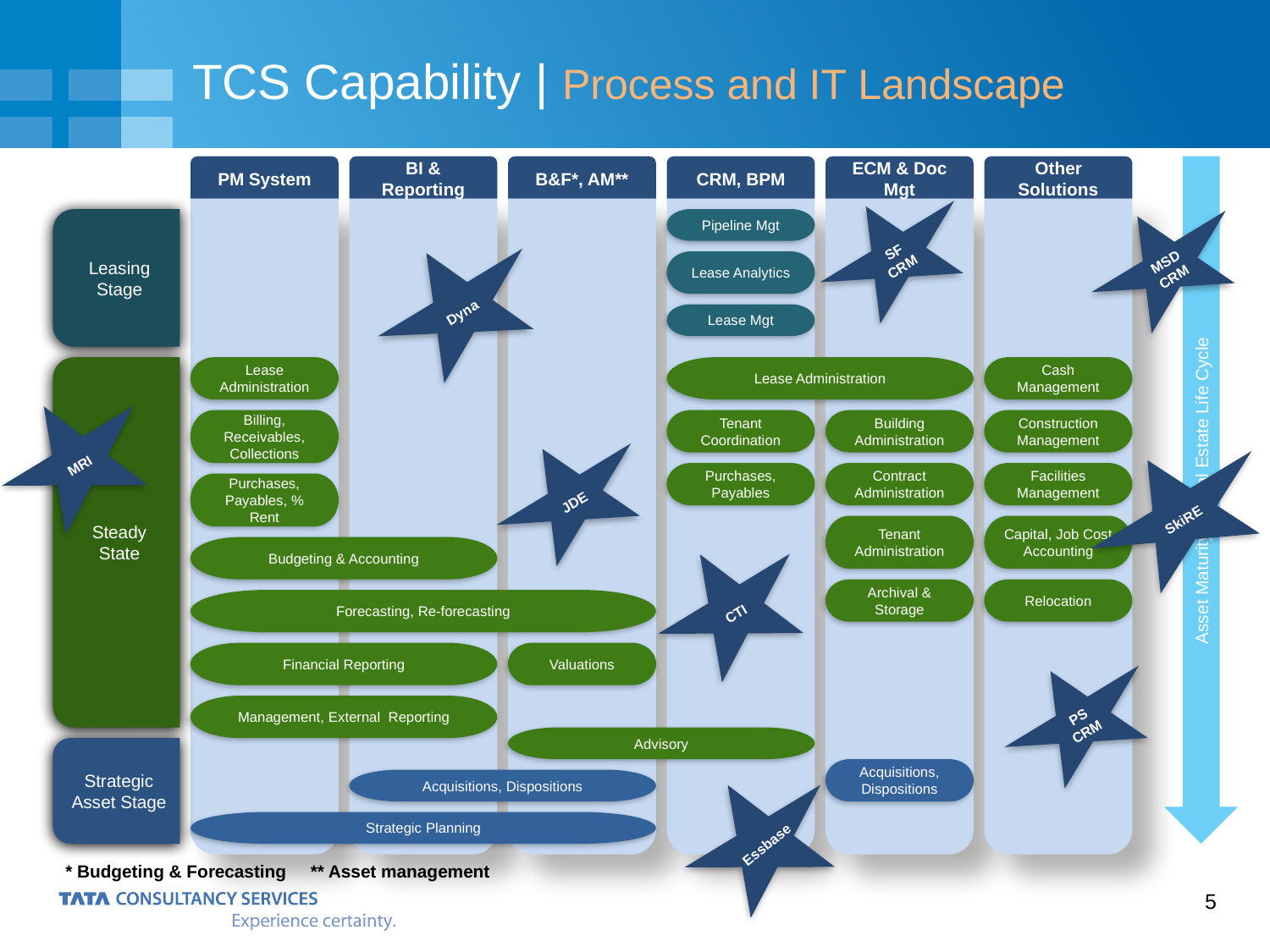

# TCS Capability | Process and IT Landscape
PM System
BI & Reporting
B&F*, AM**
CRM, BPM
ECM & Doc Mgt
Other Solutions
Asset Maturity in Real Estate Life Cycle
SF CRM

MSD CRM
Pipeline Mgt
Leasing Stage
Dyna
Lease Analytics
Lease Mgt
Lease Administration
Lease Administration
Cash Management
MRI
Billing, Receivables, Collections
Tenant Coordination
Building Administration
Construction Management
JDE
SkiRE
Purchases, Payables
Contract Administration
Facilities Management
Purchases, Payables, % Rent
Steady State
Tenant Administration
Capital, Job Cost Accounting
Budgeting & Accounting
CTI
Archival & Storage
Relocation
Forecasting, Re-forecasting
Financial Reporting
Valuations
PS CRM
Management, External  Reporting
Strategic Asset Stage
Advisory
Acquisitions, Dispositions
Acquisitions, Dispositions

Essbase
Strategic Planning
* Budgeting & Forecasting     ** Asset management